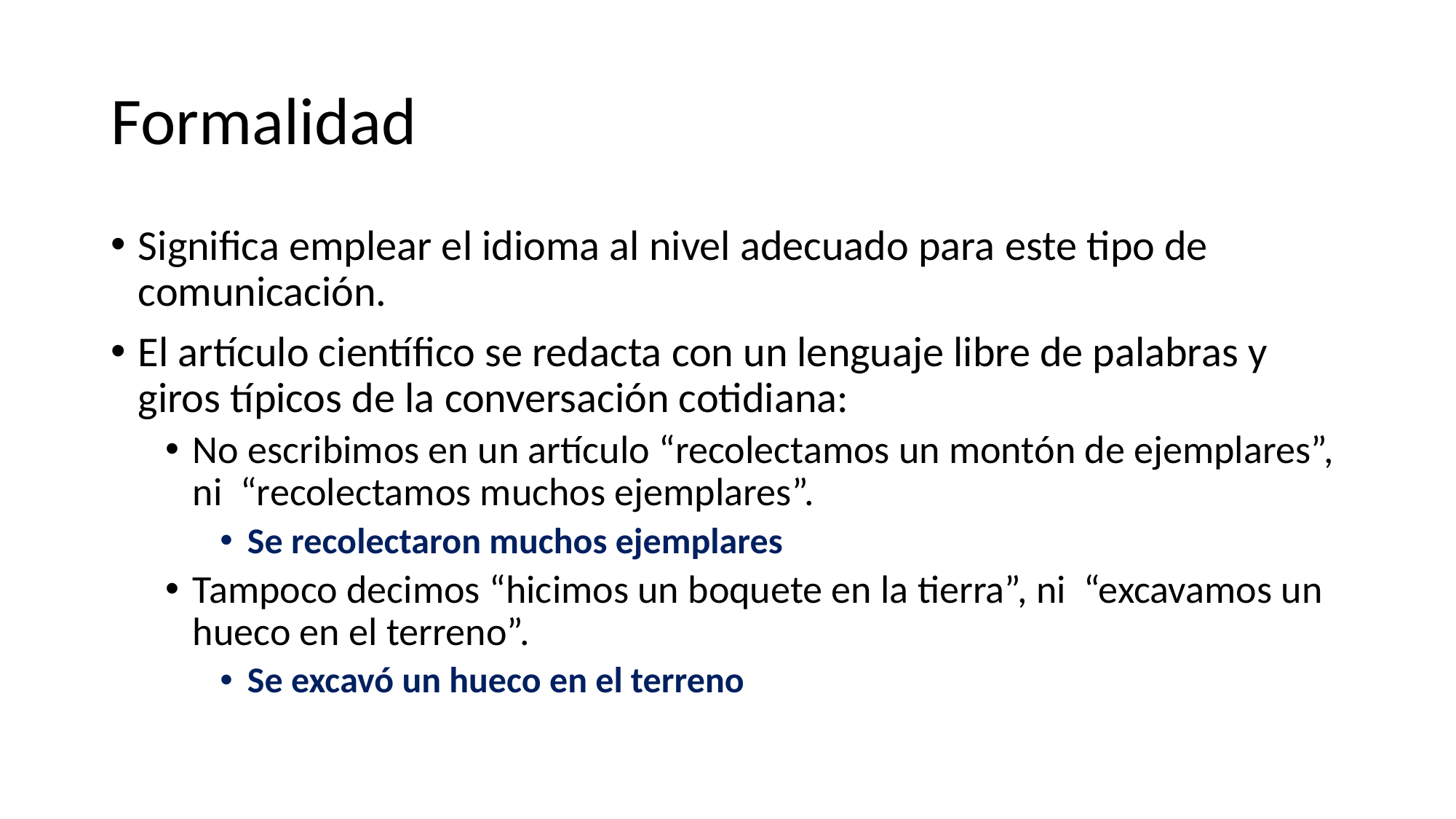

# Formalidad
Significa emplear el idioma al nivel adecuado para este tipo de comunicación.
El artículo científico se redacta con un lenguaje libre de palabras y giros típicos de la conversación cotidiana:
No escribimos en un artículo “recolectamos un montón de ejemplares”, ni  “recolectamos muchos ejemplares”.
Se recolectaron muchos ejemplares
Tampoco decimos “hicimos un boquete en la tierra”, ni  “excavamos un hueco en el terreno”.
Se excavó un hueco en el terreno